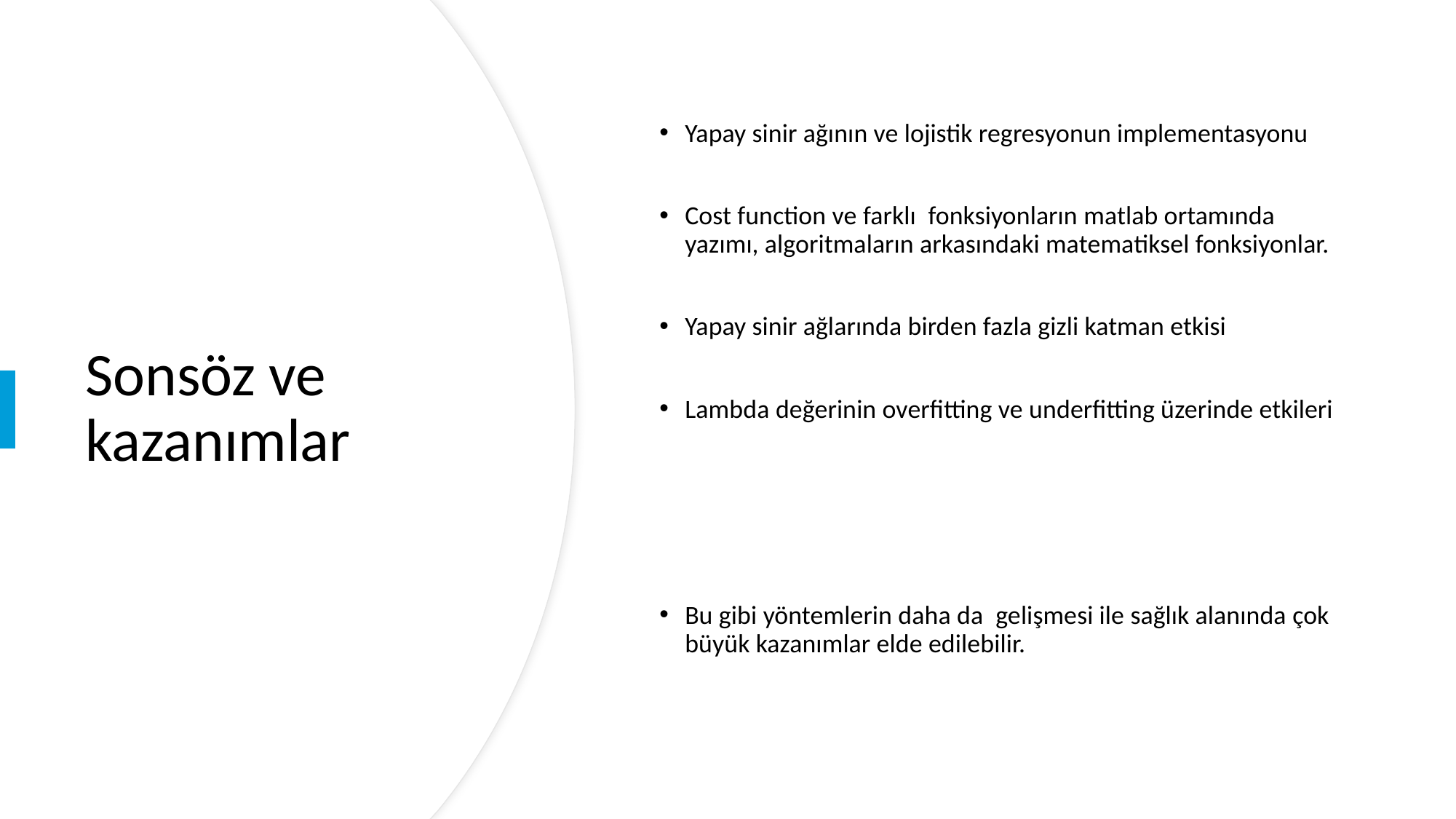

Yapay sinir ağının ve lojistik regresyonun implementasyonu

Cost function ve farklı  fonksiyonların matlab ortamında yazımı, algoritmaların arkasındaki matematiksel fonksiyonlar.

Yapay sinir ağlarında birden fazla gizli katman etkisi

Lambda değerinin overfitting ve underfitting üzerinde etkileri

Bu gibi yöntemlerin daha da  gelişmesi ile sağlık alanında çok büyük kazanımlar elde edilebilir.

# Sonsöz ve kazanımlar